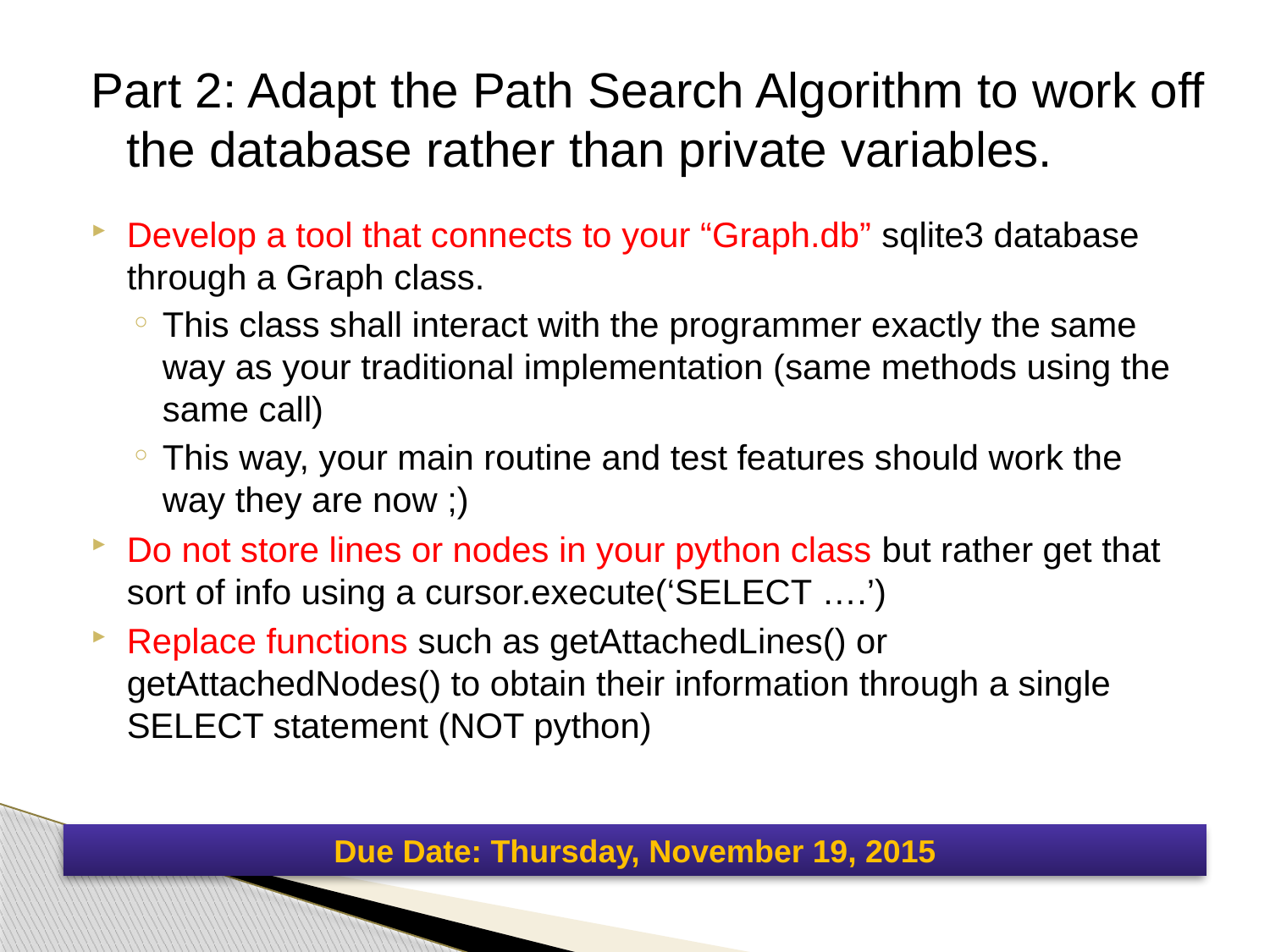

# Part 2: Adapt the Path Search Algorithm to work off the database rather than private variables.
Develop a tool that connects to your “Graph.db” sqlite3 database through a Graph class.
This class shall interact with the programmer exactly the same way as your traditional implementation (same methods using the same call)
This way, your main routine and test features should work the way they are now ;)
Do not store lines or nodes in your python class but rather get that sort of info using a cursor.execute(‘SELECT ….’)
Replace functions such as getAttachedLines() or getAttachedNodes() to obtain their information through a single SELECT statement (NOT python)
Due Date: Thursday, November 19, 2015